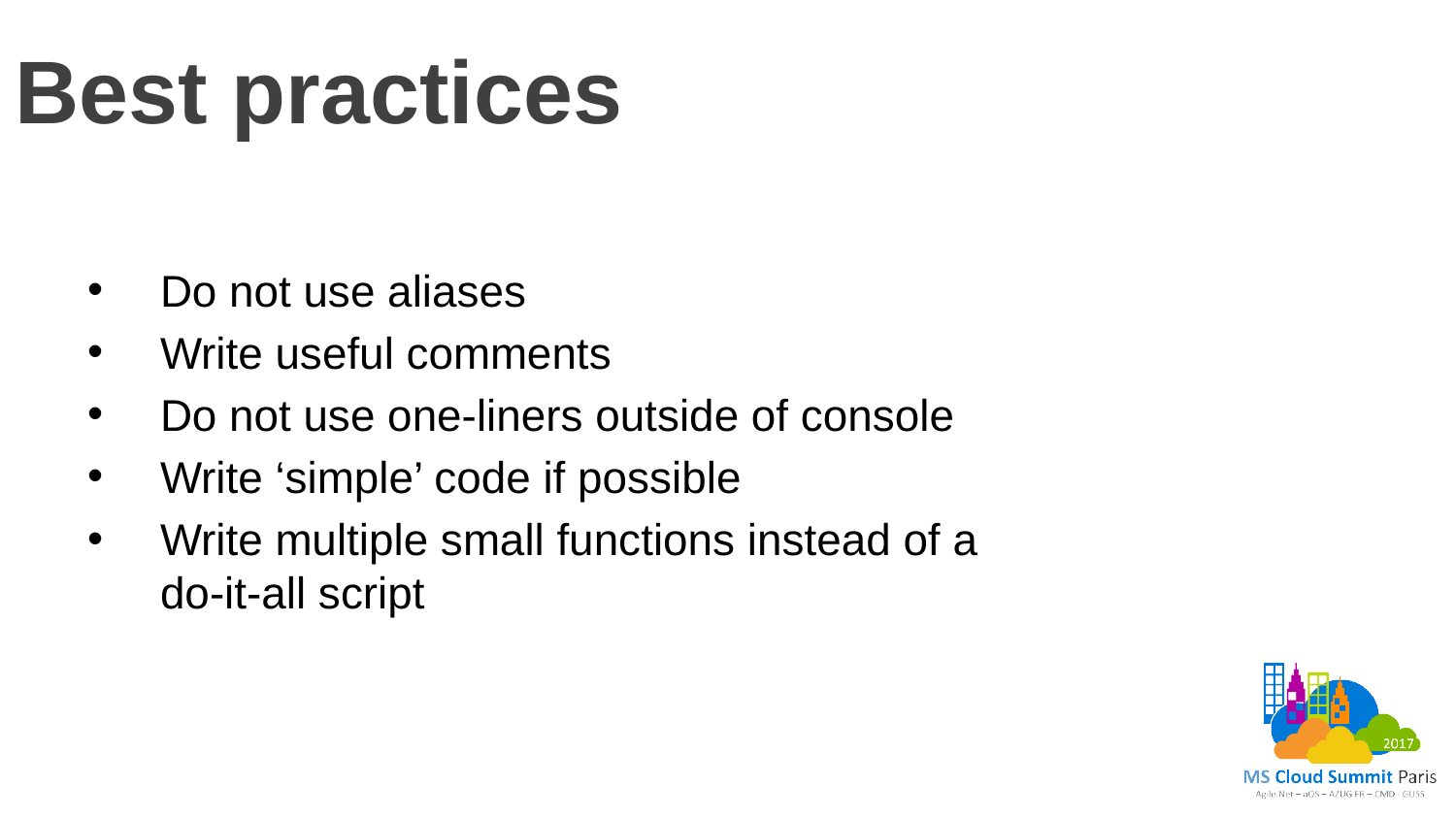

# Best practices

Do not use aliases
Write useful comments
Do not use one-liners outside of console
Write ‘simple’ code if possible
Write multiple small functions instead of a do-it-all script